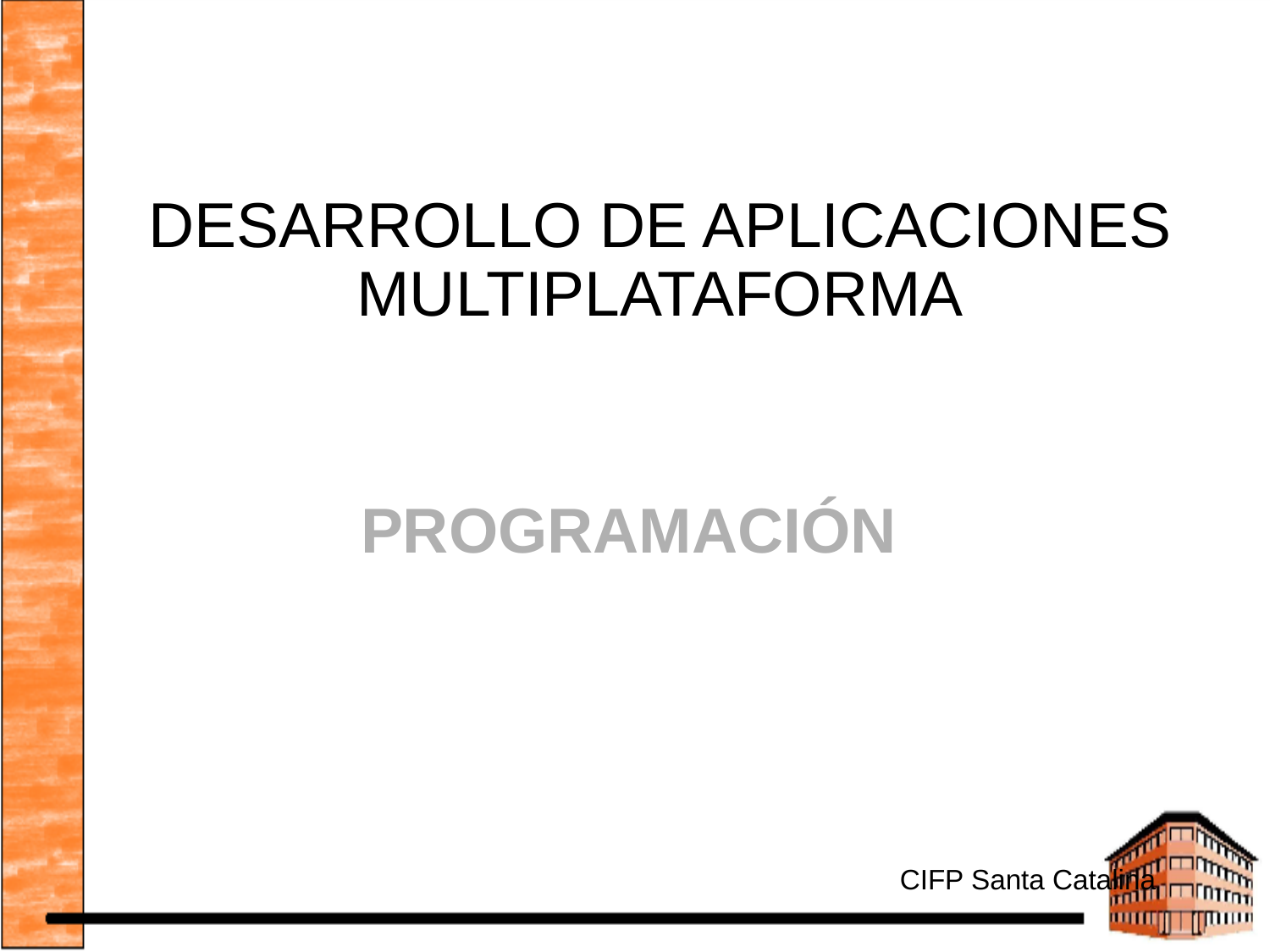

# DESARROLLO DE APLICACIONES MULTIPLATAFORMA
PROGRAMACIÓN
CIFP Santa Catalina